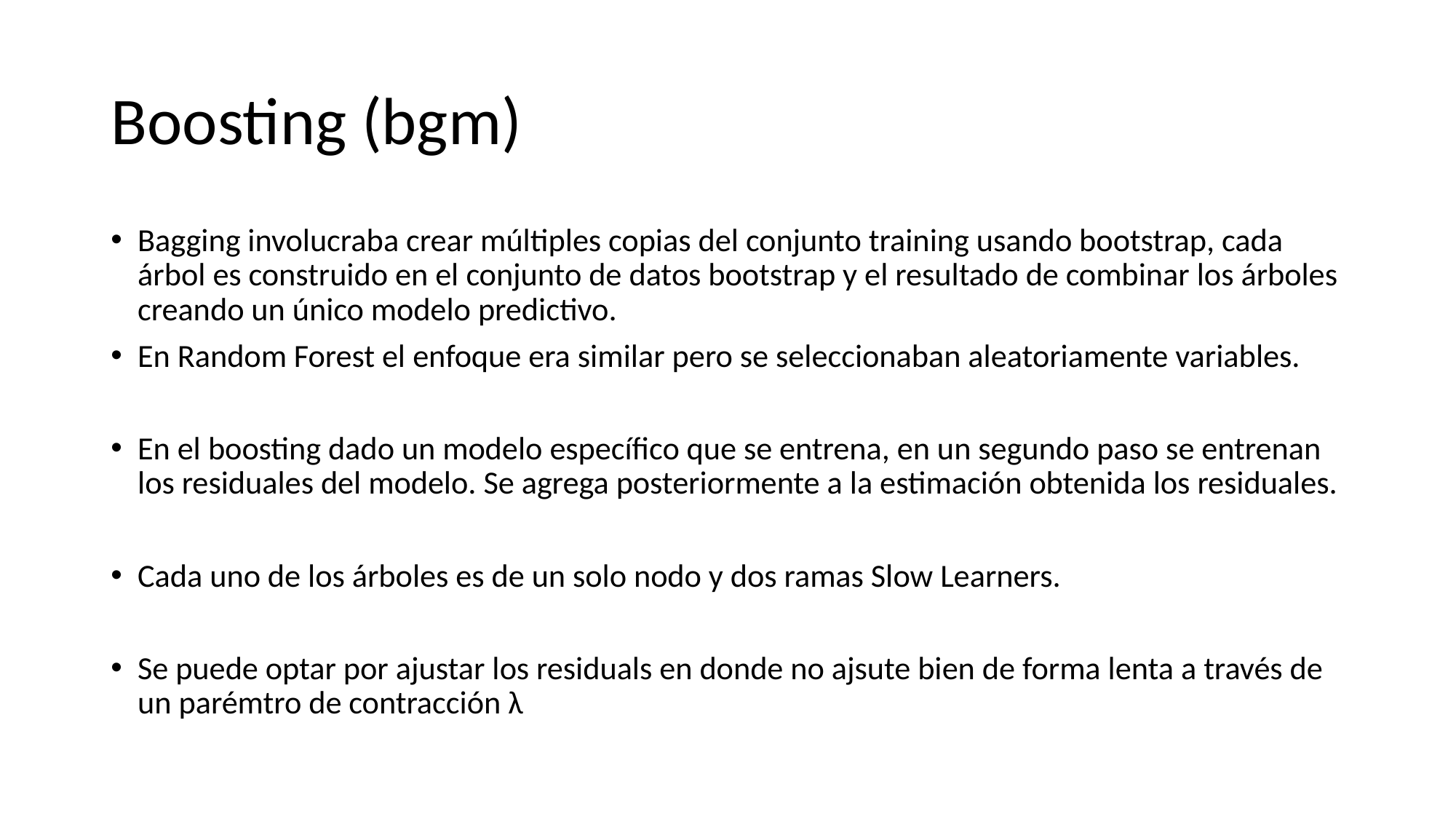

# Boosting (bgm)
Bagging involucraba crear múltiples copias del conjunto training usando bootstrap, cada árbol es construido en el conjunto de datos bootstrap y el resultado de combinar los árboles creando un único modelo predictivo.
En Random Forest el enfoque era similar pero se seleccionaban aleatoriamente variables.

En el boosting dado un modelo específico que se entrena, en un segundo paso se entrenan los residuales del modelo. Se agrega posteriormente a la estimación obtenida los residuales.

Cada uno de los árboles es de un solo nodo y dos ramas Slow Learners.

Se puede optar por ajustar los residuals en donde no ajsute bien de forma lenta a través de un parémtro de contracción λ